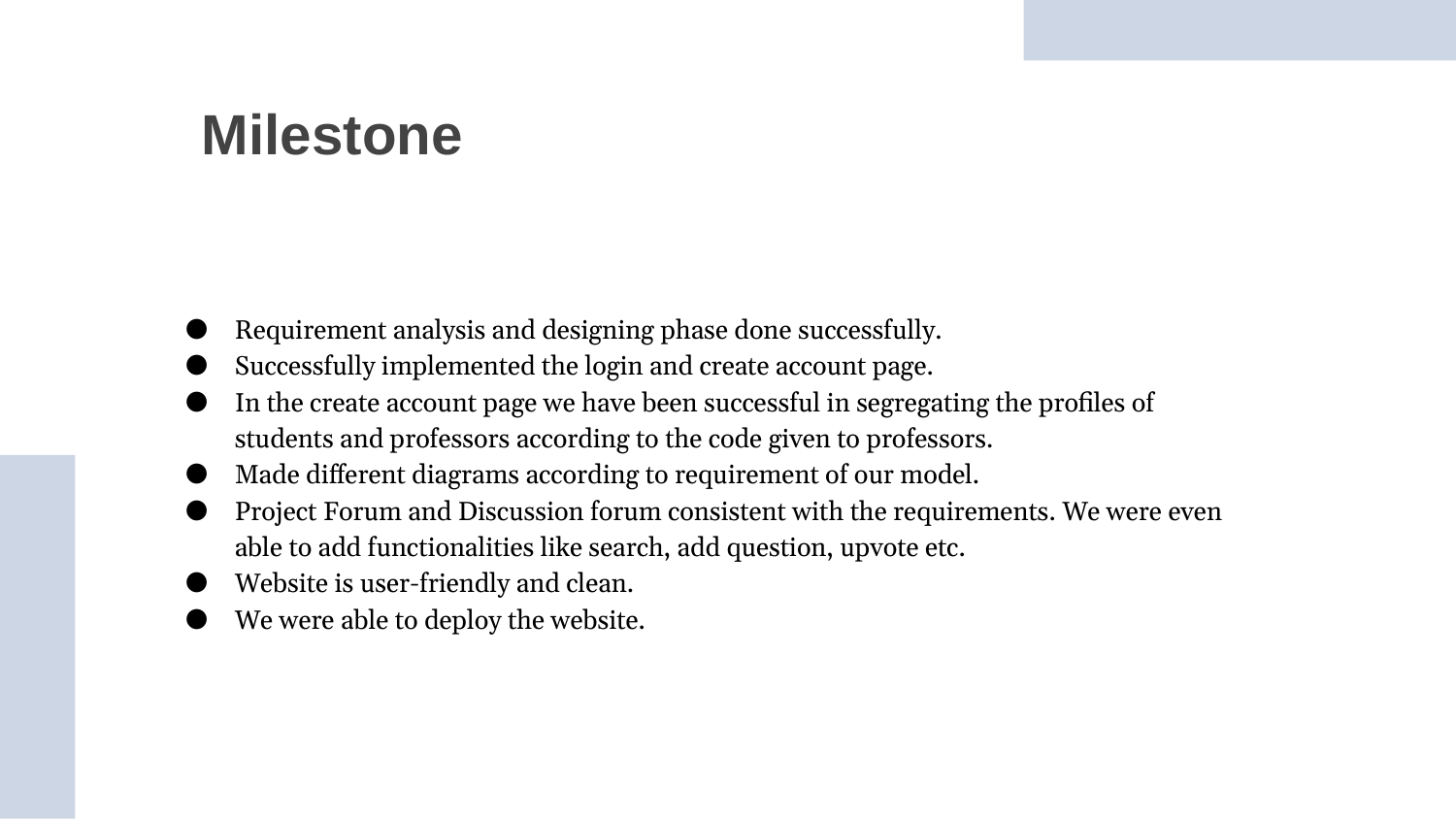

# Milestone
Requirement analysis and designing phase done successfully.
Successfully implemented the login and create account page.
In the create account page we have been successful in segregating the profiles of students and professors according to the code given to professors.
Made different diagrams according to requirement of our model.
Project Forum and Discussion forum consistent with the requirements. We were even able to add functionalities like search, add question, upvote etc.
Website is user-friendly and clean.
We were able to deploy the website.